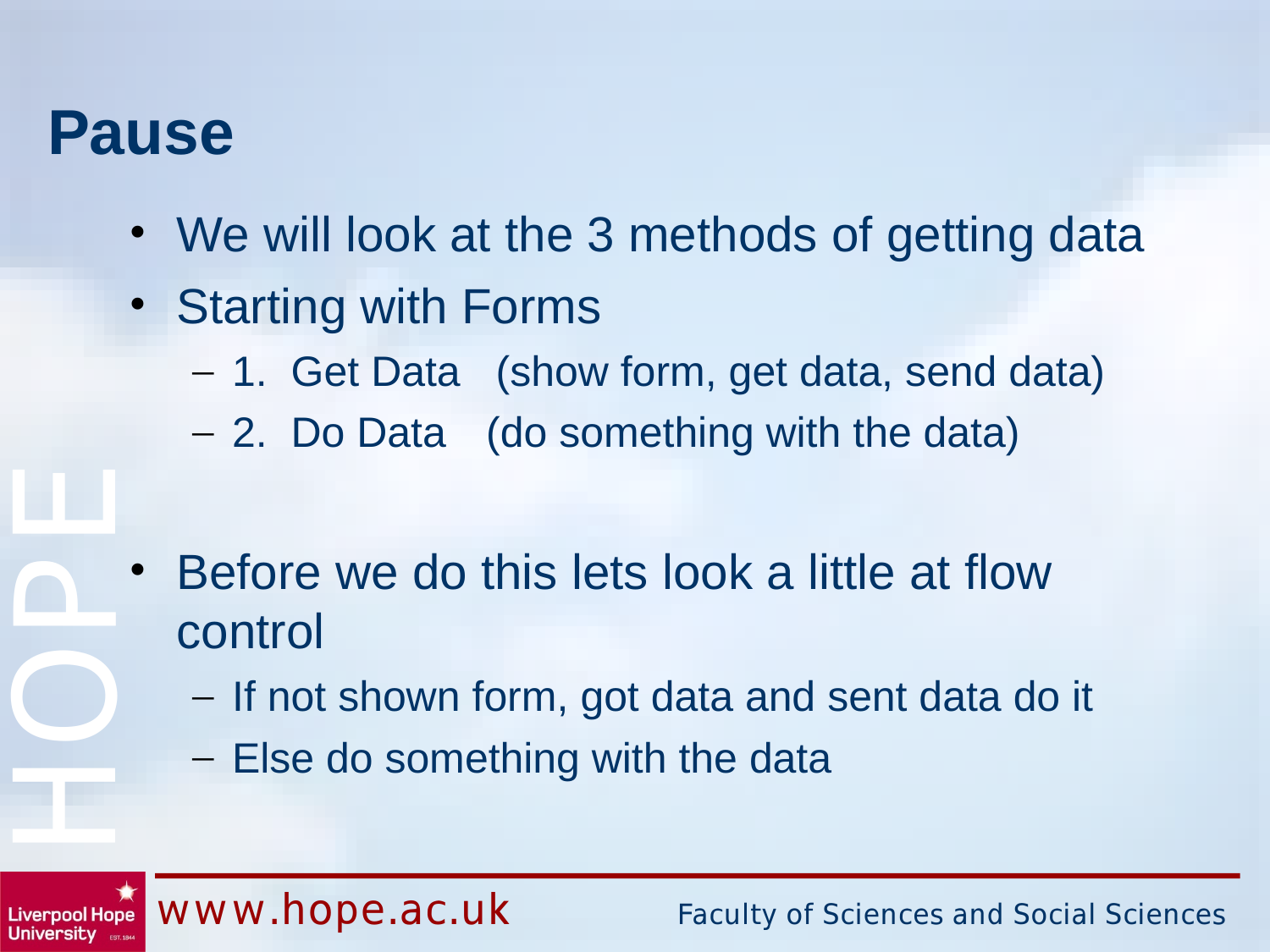

# Pause
We will look at the 3 methods of getting data
Starting with Forms
1.  Get Data   (show form, get data, send data)
2.  Do Data	(do something with the data)

Before we do this lets look a little at flow control
If not shown form, got data and sent data do it
Else do something with the data